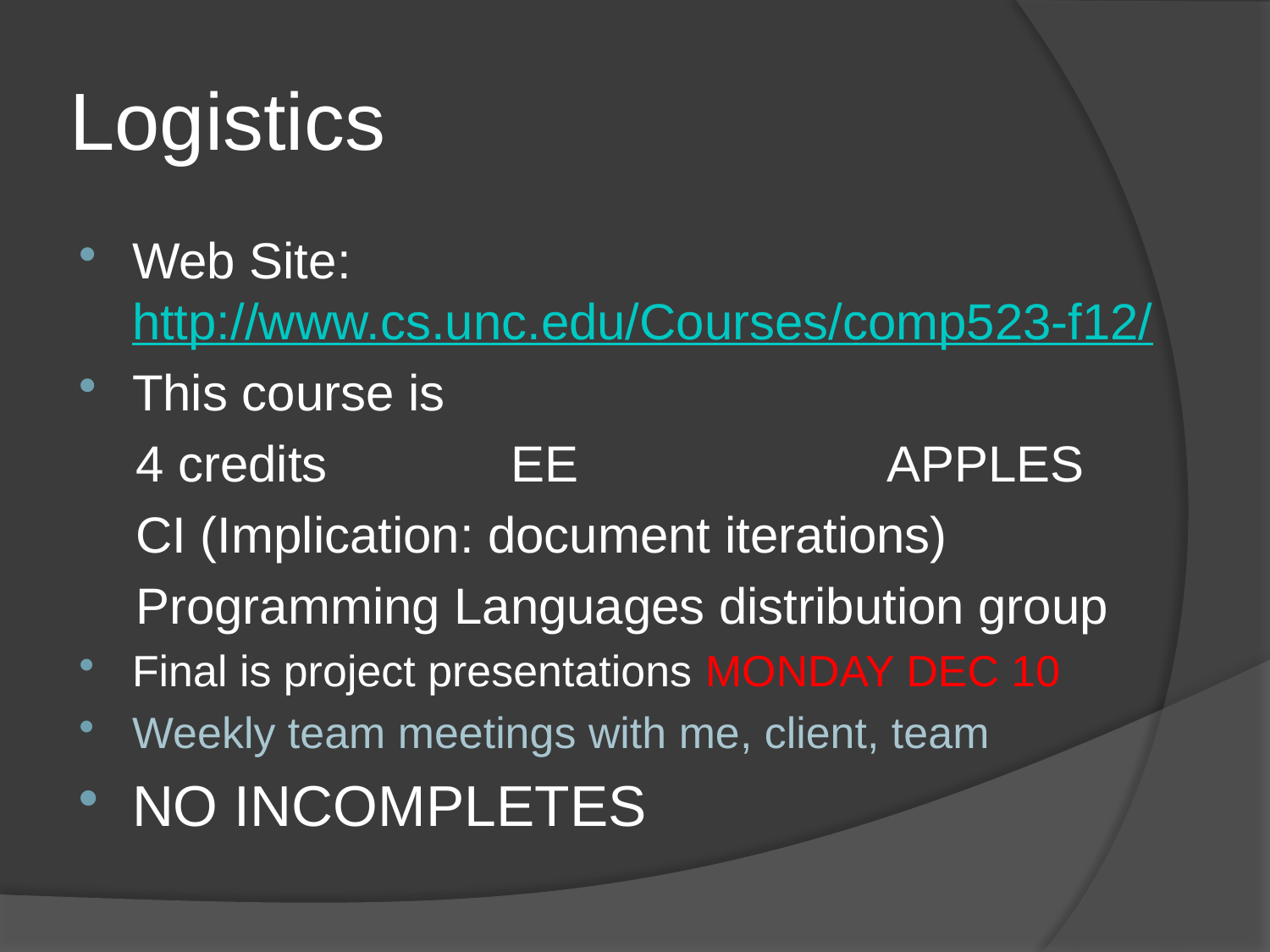

# Logistics
Web Site: http://www.cs.unc.edu/Courses/comp523-f12/
This course is
4 credits             EE                      APPLES
CI (Implication: document iterations)
Programming Languages distribution group
Final is project presentations MONDAY DEC 10
Weekly team meetings with me, client, team
NO INCOMPLETES